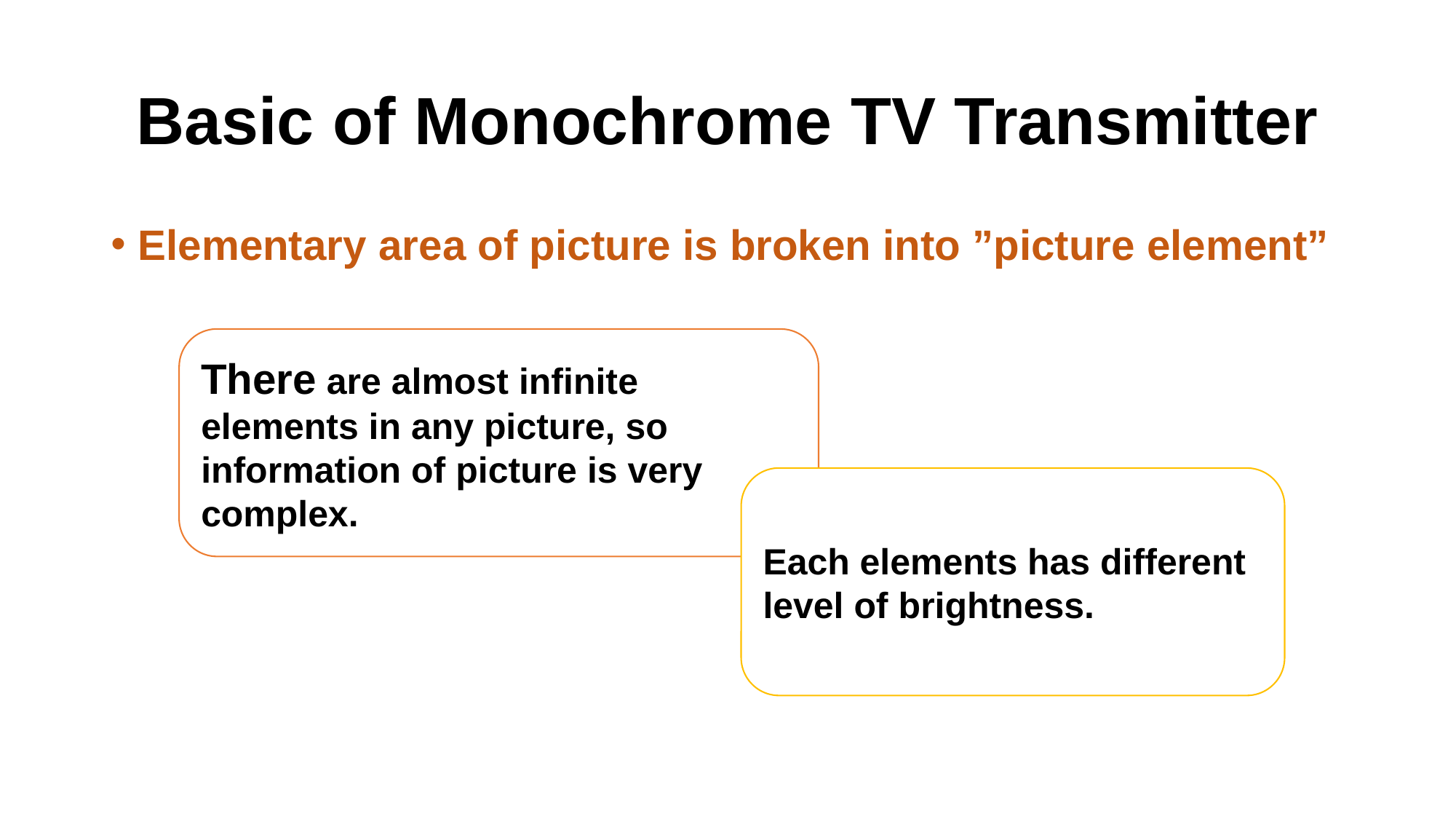

# Basic of Monochrome TV Transmitter
Elementary area of picture is broken into ”picture element”

There are almost infinite elements in any picture, so information of picture is very complex.
Each elements has different level of brightness.